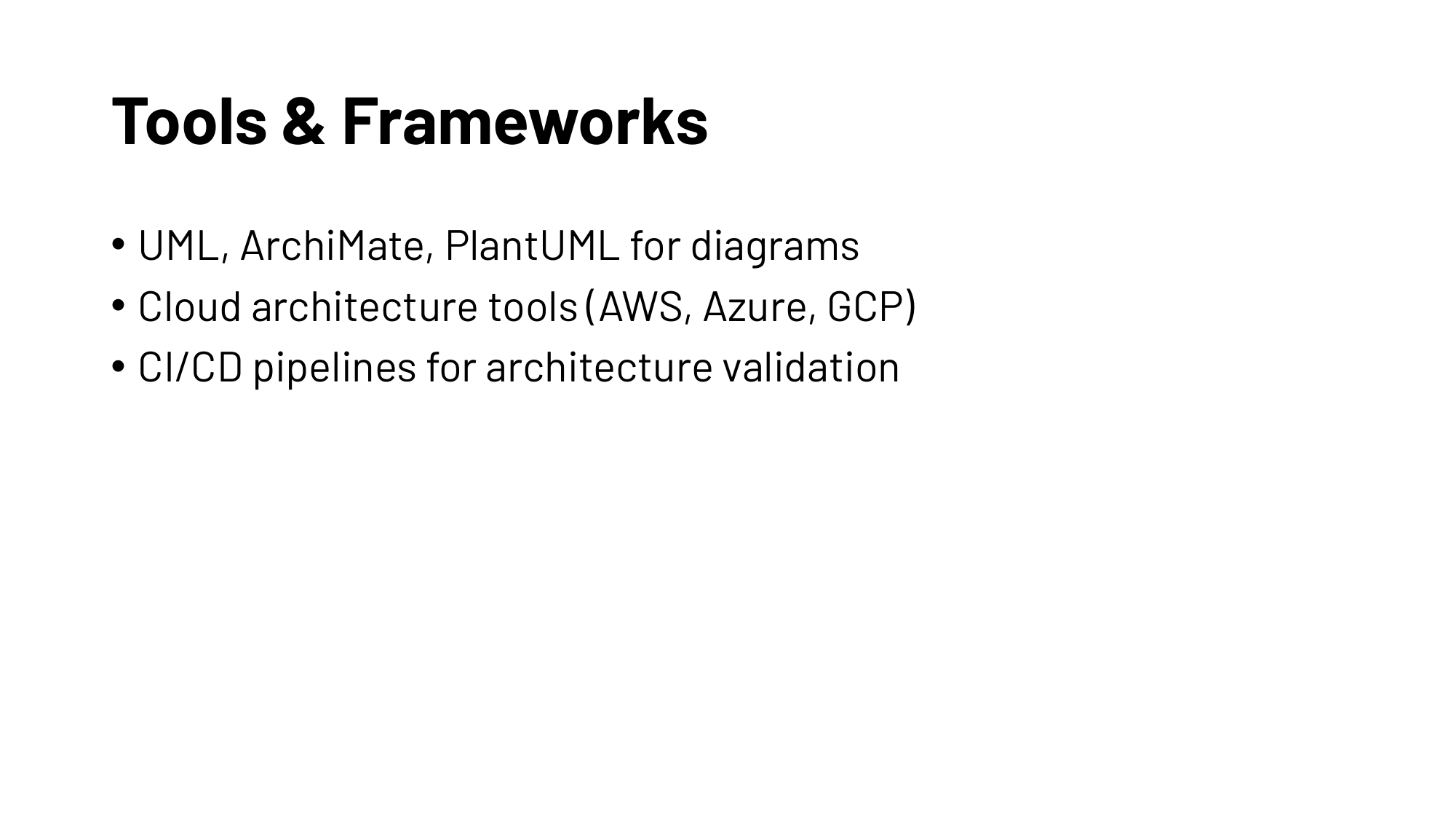

# Tools & Frameworks
UML, ArchiMate, PlantUML for diagrams
Cloud architecture tools (AWS, Azure, GCP)
CI/CD pipelines for architecture validation